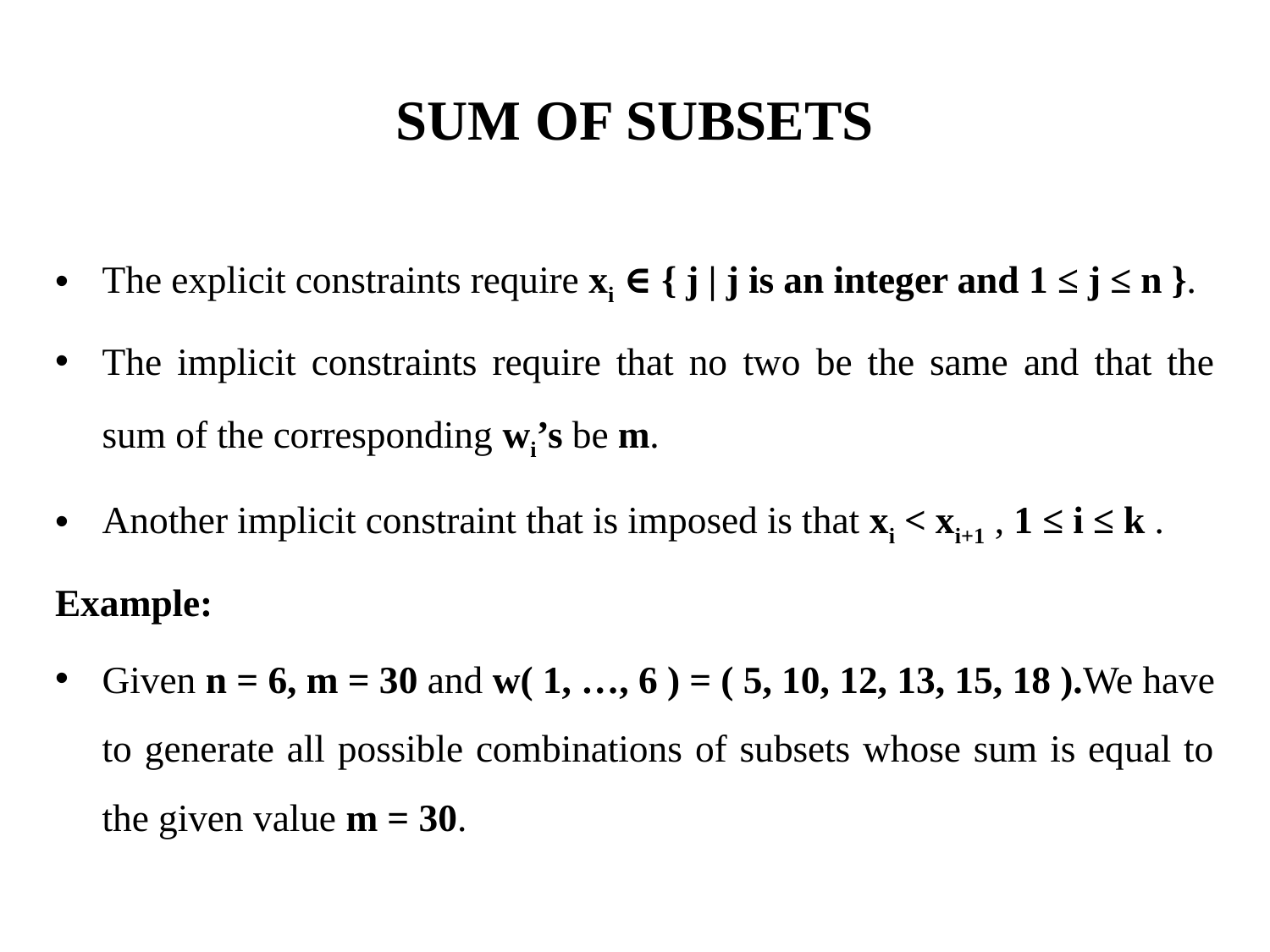

# SUM OF SUBSETS
The explicit constraints require xi ∈ { j | j is an integer and 1 ≤ j ≤ n }.
The implicit constraints require that no two be the same and that the sum of the corresponding wi’s be m.
Another implicit constraint that is imposed is that xi < xi+1 , 1 ≤ i ≤ k .
Example:
Given n = 6, m = 30 and w( 1, …, 6 ) = ( 5, 10, 12, 13, 15, 18 ).We have to generate all possible combinations of subsets whose sum is equal to the given value m = 30.